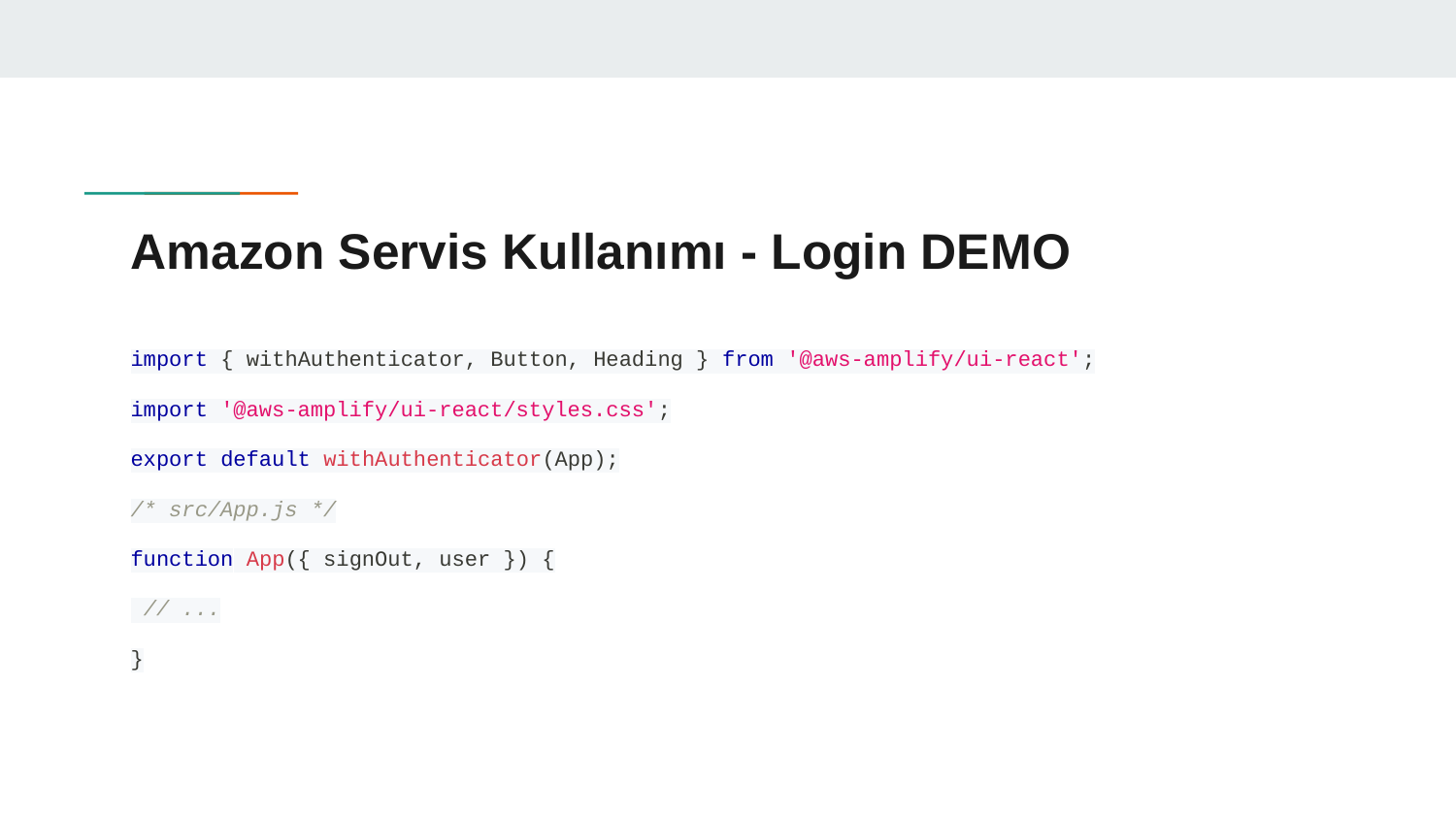

# Amazon Servis Kullanımı - Login DEMO

import { withAuthenticator, Button, Heading } from '@aws-amplify/ui-react';
import '@aws-amplify/ui-react/styles.css';
export default withAuthenticator(App);
/* src/App.js */
function App({ signOut, user }) {
 // ...
}